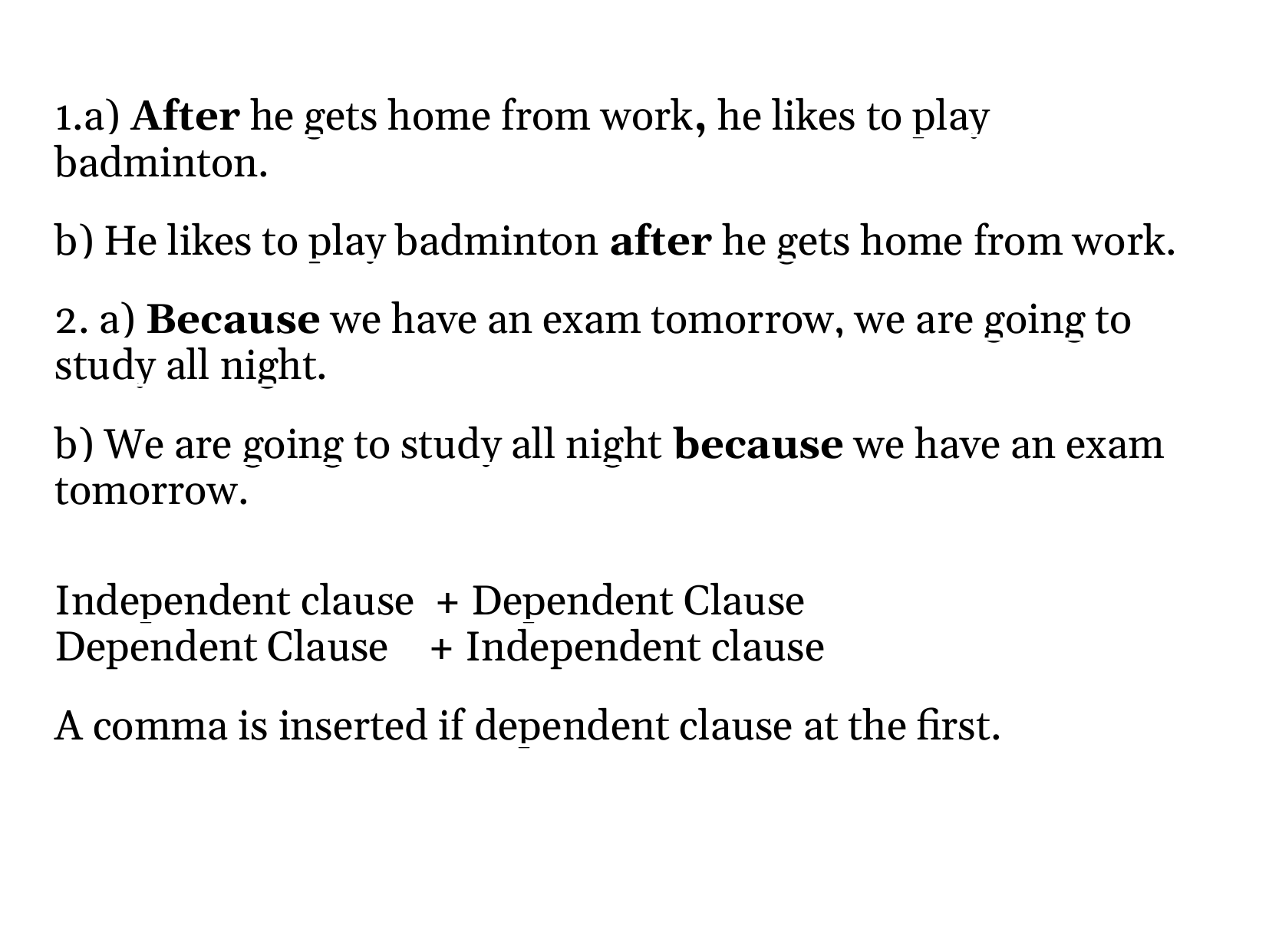

1.a) After he gets home from work, he likes to play badminton.

b) He likes to play badminton after he gets home from work.

2. a) Because we have an exam tomorrow, we are going to study all night.

b) We are going to study all night because we have an exam tomorrow.

Independent clause  + Dependent Clause
Dependent Clause    + Independent clause

A comma is inserted if dependent clause at the first.